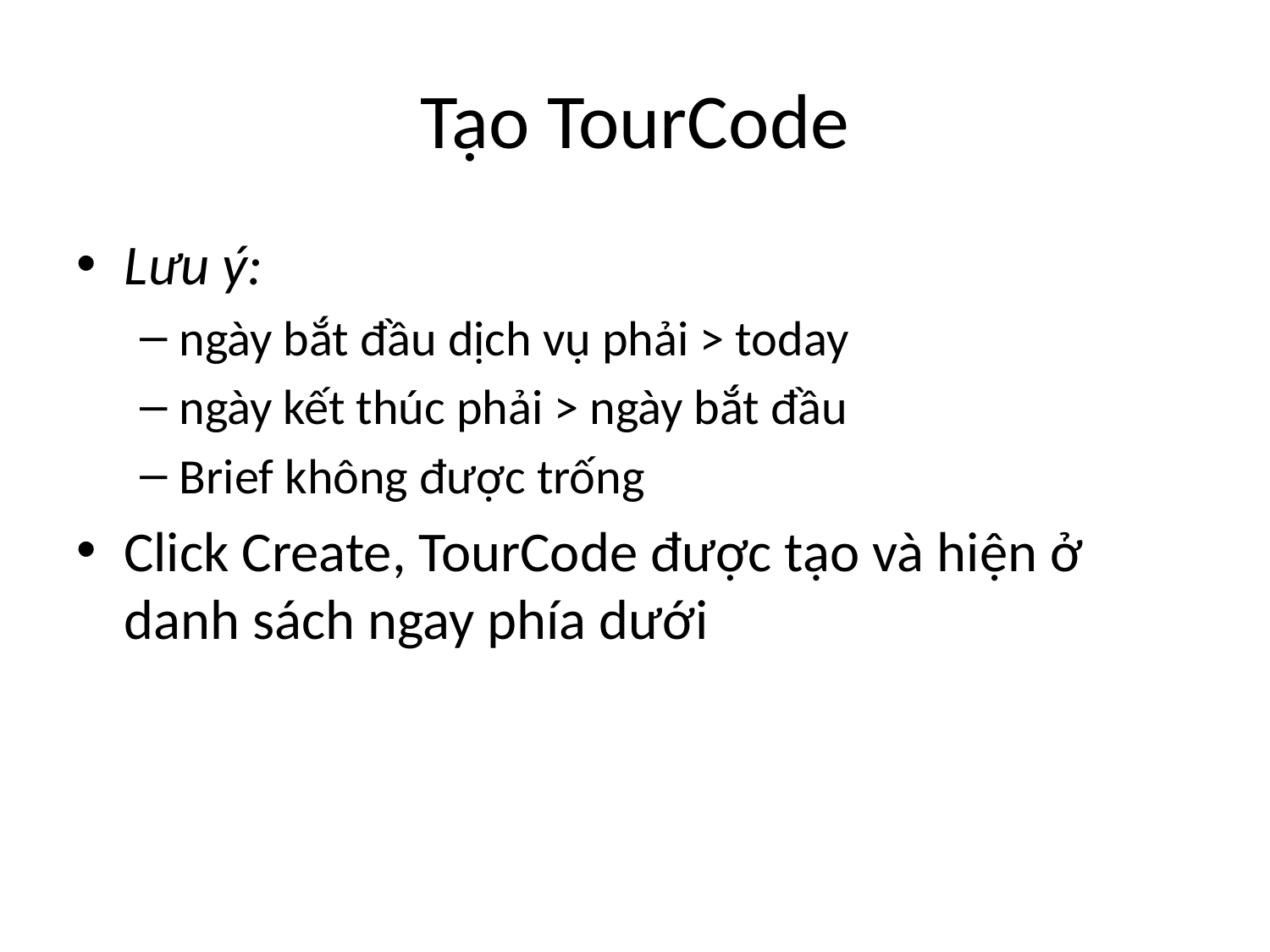

# Tạo TourCode
Lưu ý:
ngày bắt đầu dịch vụ phải > today
ngày kết thúc phải > ngày bắt đầu
Brief không được trống
Click Create, TourCode được tạo và hiện ở danh sách ngay phía dưới